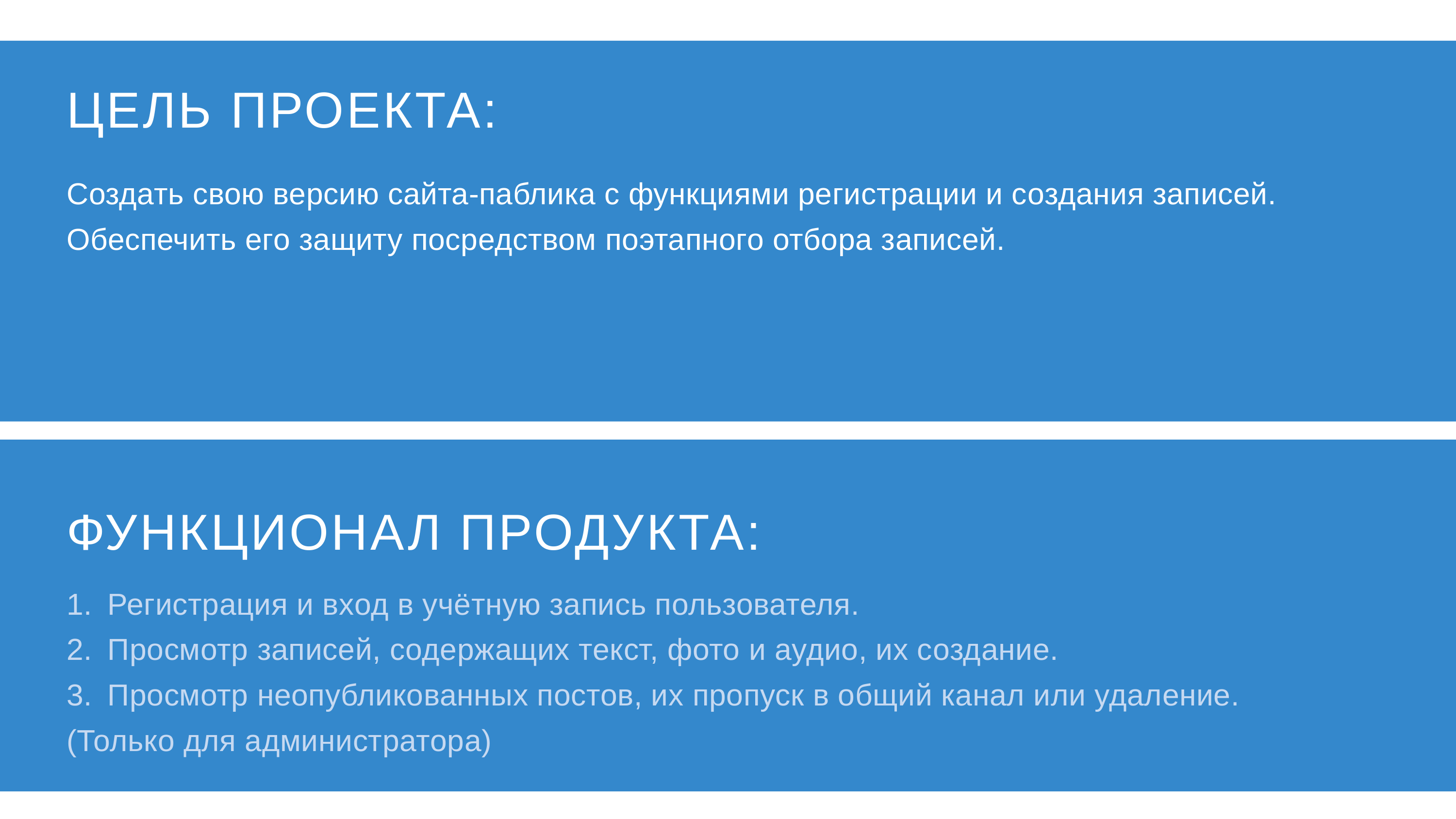

ЦЕЛЬ ПРОЕКТА:
Создать свою версию сайта-паблика с функциями регистрации и создания записей.
Обеспечить его защиту посредством поэтапного отбора записей.

ФУНКЦИОНАЛ ПРОДУКТА:
Регистрация и вход в учётную запись пользователя.
Просмотр записей, содержащих текст, фото и аудио, их создание.
Просмотр неопубликованных постов, их пропуск в общий канал или удаление.
(Только для администратора)